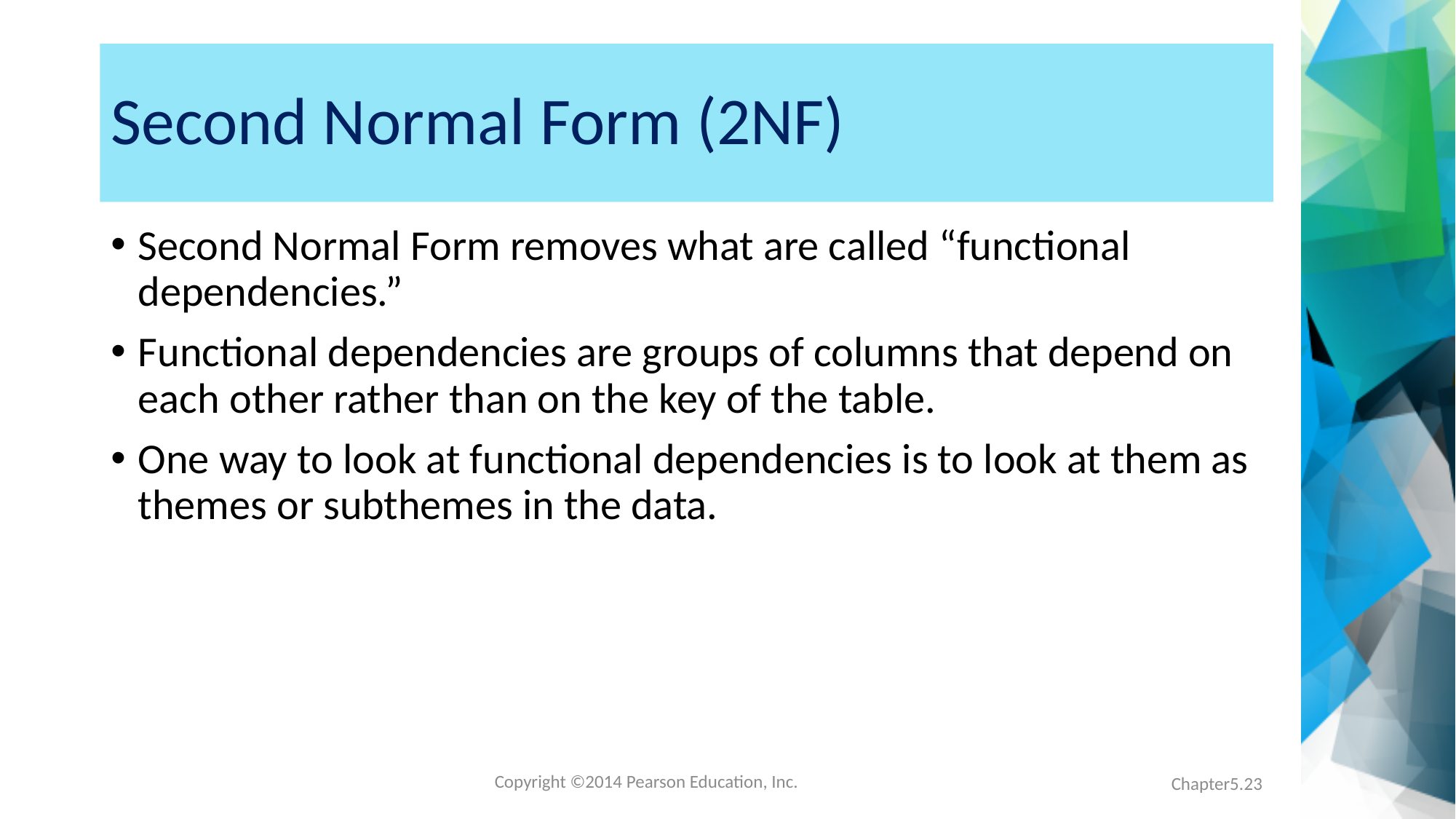

# Second Normal Form (2NF)
Second Normal Form removes what are called “functional dependencies.”
Functional dependencies are groups of columns that depend on each other rather than on the key of the table.
One way to look at functional dependencies is to look at them as themes or subthemes in the data.
Chapter5.23